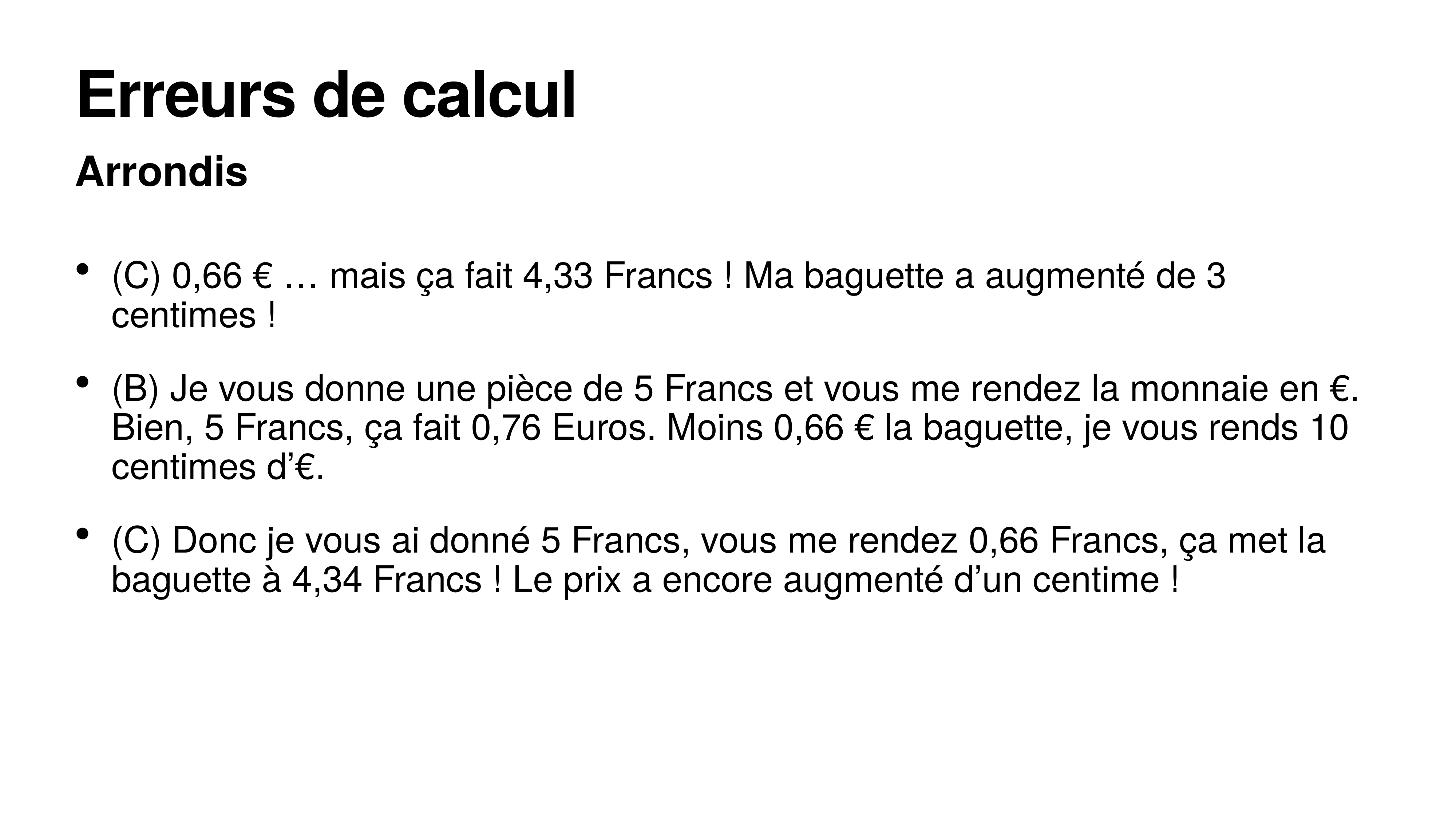

# Erreurs de calcul
Arrondis
(C) 0,66 € … mais ça fait 4,33 Francs ! Ma baguette a augmenté de 3 centimes !
(B) Je vous donne une pièce de 5 Francs et vous me rendez la monnaie en €. Bien, 5 Francs, ça fait 0,76 Euros. Moins 0,66 € la baguette, je vous rends 10 centimes d’€.
(C) Donc je vous ai donné 5 Francs, vous me rendez 0,66 Francs, ça met la baguette à 4,34 Francs ! Le prix a encore augmenté d’un centime !